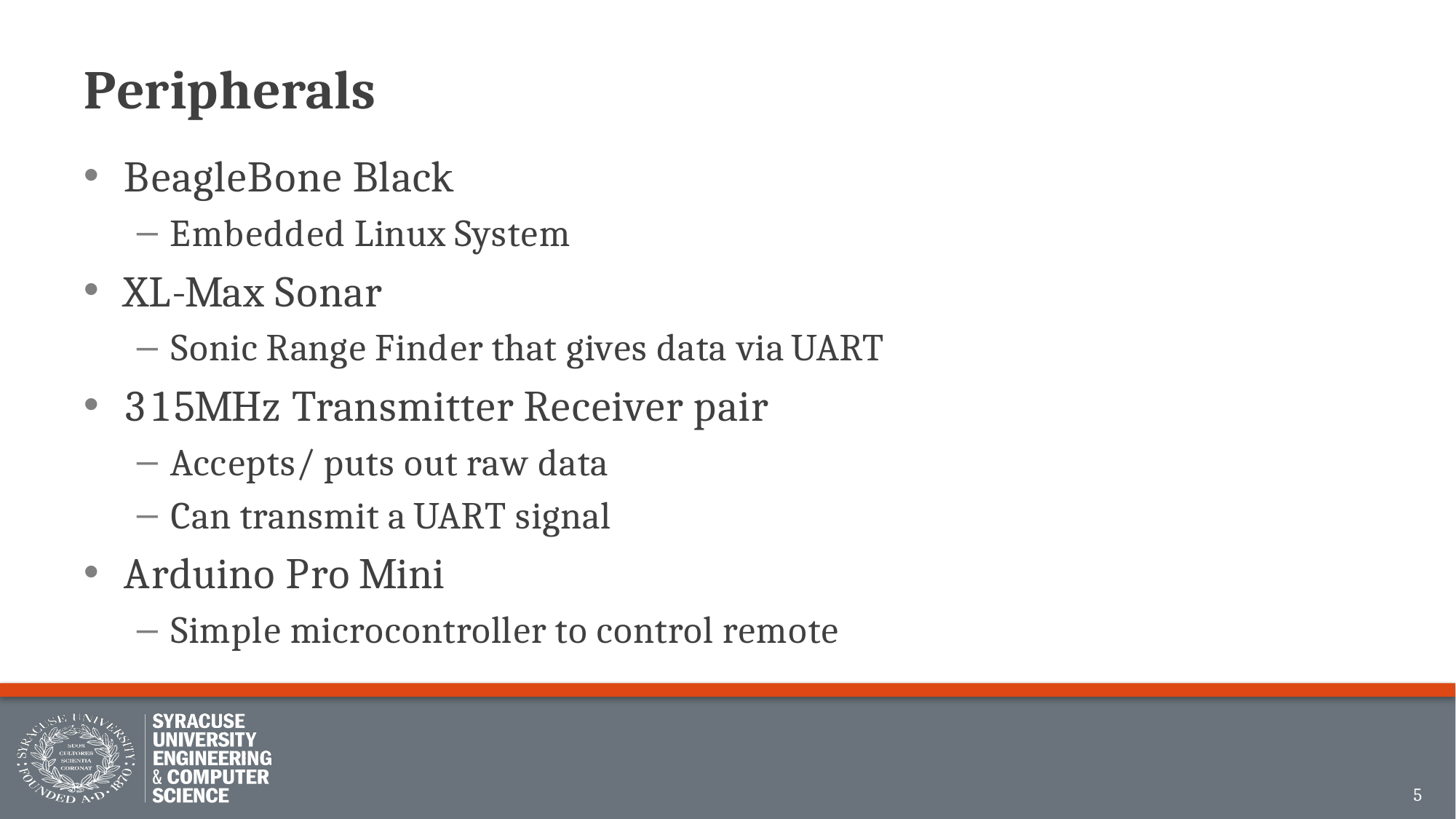

# Peripherals
BeagleBone Black
Embedded Linux System
XL-Max Sonar
Sonic Range Finder that gives data via UART
315MHz Transmitter Receiver pair
Accepts/ puts out raw data
Can transmit a UART signal
Arduino Pro Mini
Simple microcontroller to control remote
5